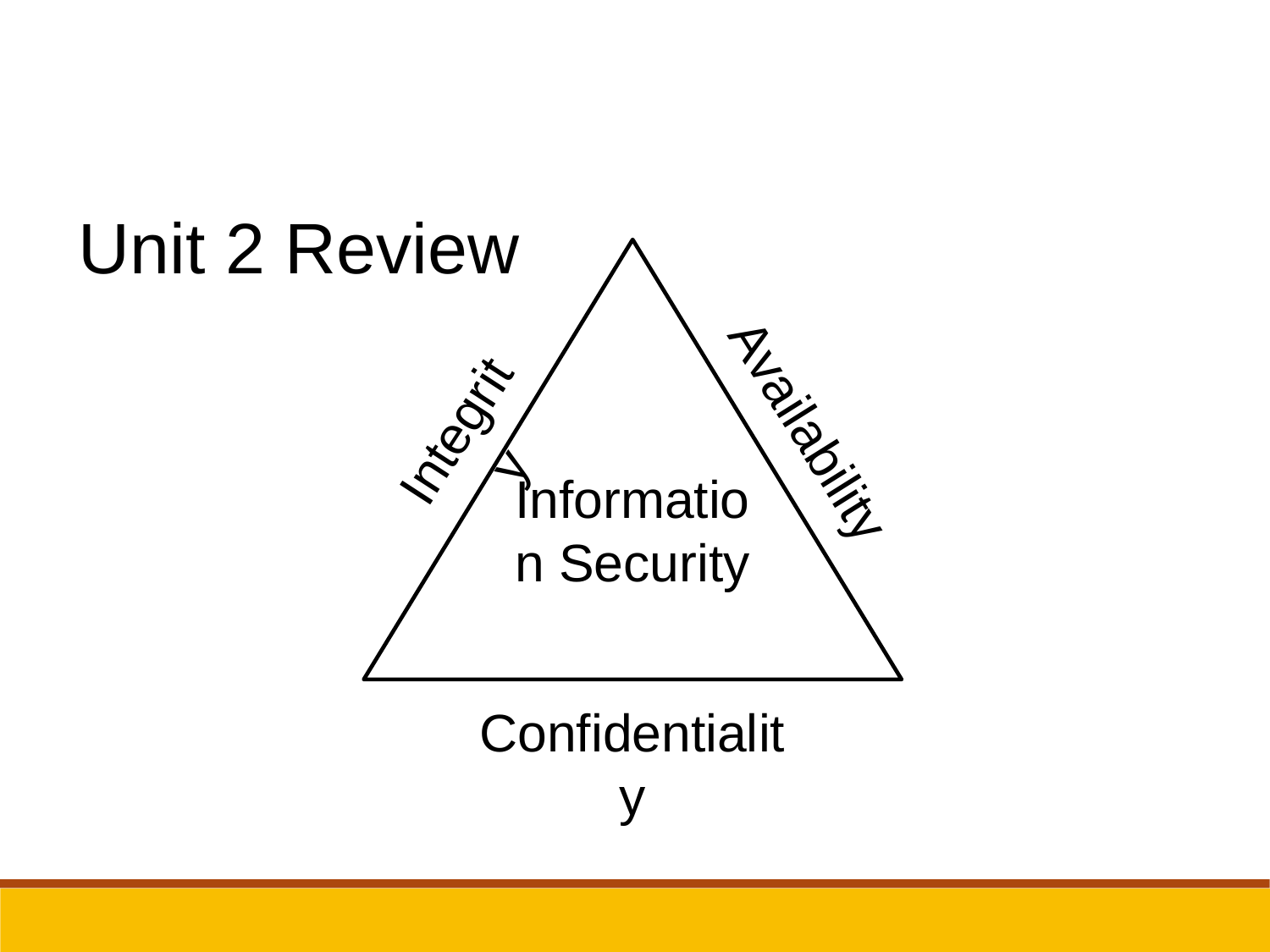

Unit 2 Review

Availability
Integrity
Information Security
Confidentiality